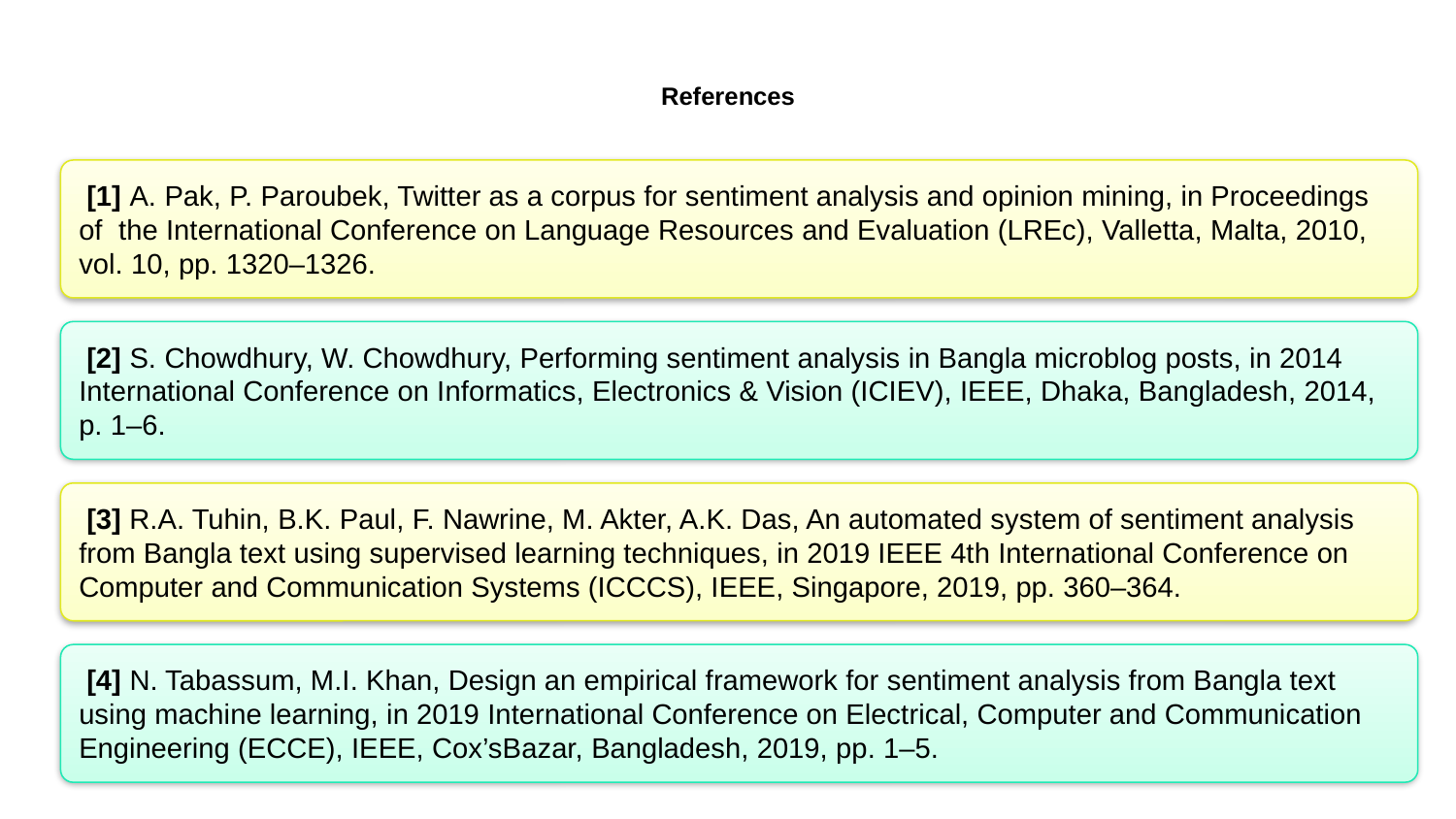

# References
 [1] A. Pak, P. Paroubek, Twitter as a corpus for sentiment analysis and opinion mining, in Proceedings of  the International Conference on Language Resources and Evaluation (LREc), Valletta, Malta, 2010, vol. 10, pp. 1320–1326.
 [2] S. Chowdhury, W. Chowdhury, Performing sentiment analysis in Bangla microblog posts, in 2014 International Conference on Informatics, Electronics & Vision (ICIEV), IEEE, Dhaka, Bangladesh, 2014, p. 1–6.
 [3] R.A. Tuhin, B.K. Paul, F. Nawrine, M. Akter, A.K. Das, An automated system of sentiment analysis from Bangla text using supervised learning techniques, in 2019 IEEE 4th International Conference on Computer and Communication Systems (ICCCS), IEEE, Singapore, 2019, pp. 360–364.
 [4] N. Tabassum, M.I. Khan, Design an empirical framework for sentiment analysis from Bangla text using machine learning, in 2019 International Conference on Electrical, Computer and Communication Engineering (ECCE), IEEE, Cox’sBazar, Bangladesh, 2019, pp. 1–5.